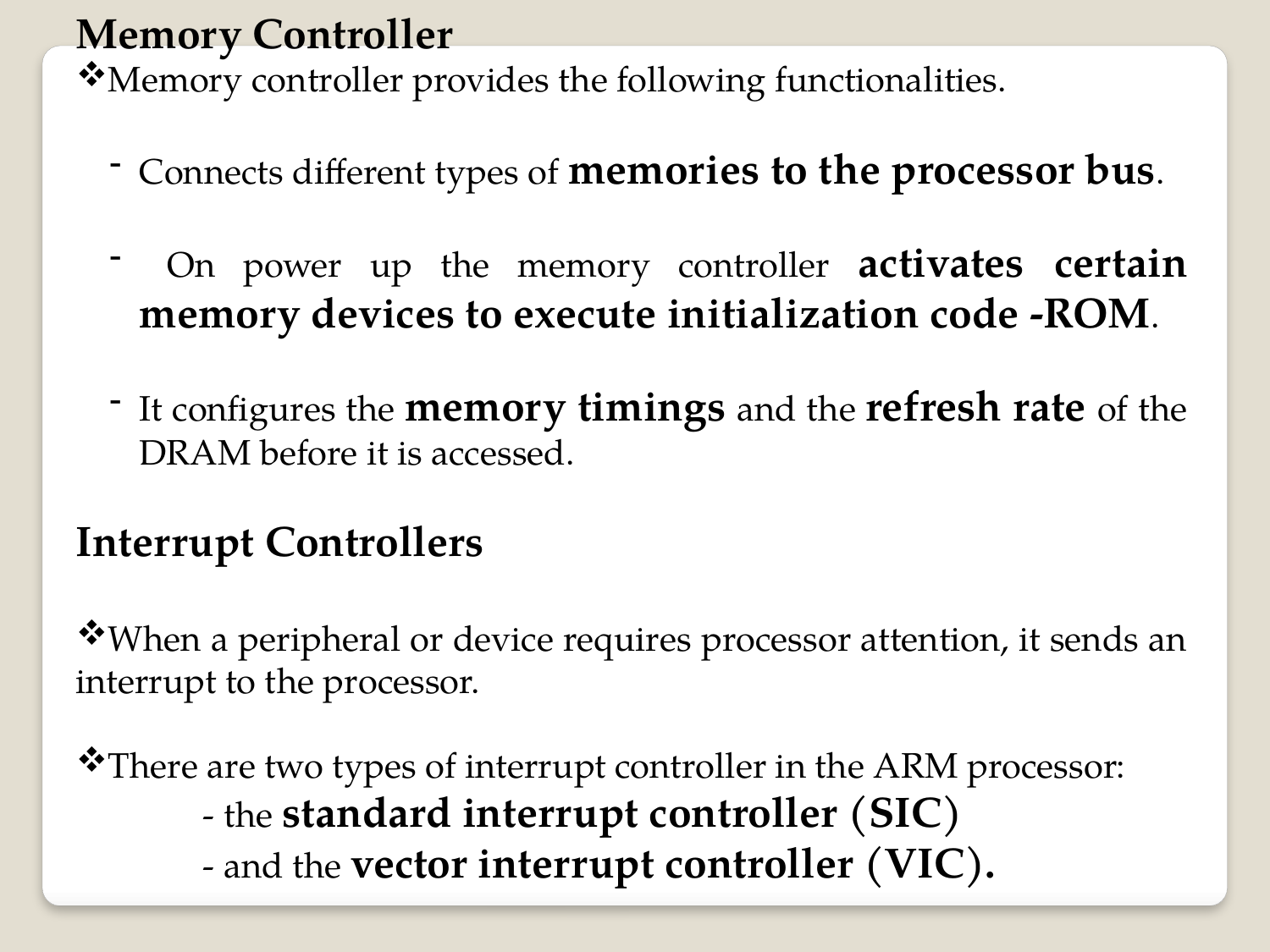

Memory Controller
Memory controller provides the following functionalities.

Connects different types of memories to the processor bus.

 On power up the memory controller activates certain memory devices to execute initialization code -ROM.

It configures the memory timings and the refresh rate of the DRAM before it is accessed.

Interrupt Controllers

When a peripheral or device requires processor attention, it sends an interrupt to the processor.

There are two types of interrupt controller in the ARM processor:
	- the standard interrupt controller (SIC)
	- and the vector interrupt controller (VIC).